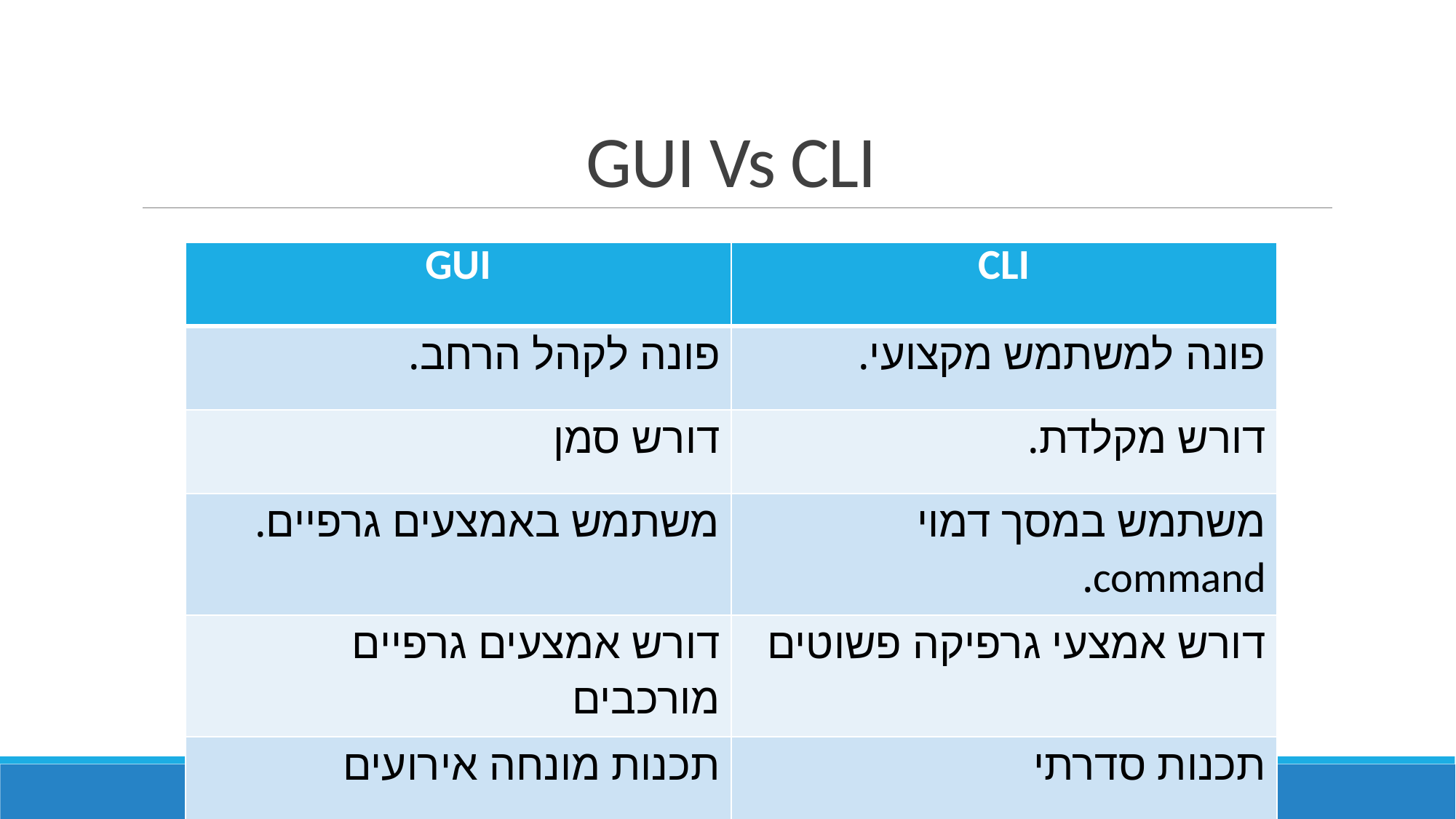

# GUI Vs CLI
| GUI | CLI |
| --- | --- |
| פונה לקהל הרחב. | פונה למשתמש מקצועי. |
| דורש סמן | דורש מקלדת. |
| משתמש באמצעים גרפיים. | משתמש במסך דמוי command. |
| דורש אמצעים גרפיים מורכבים | דורש אמצעי גרפיקה פשוטים |
| תכנות מונחה אירועים | תכנות סדרתי |